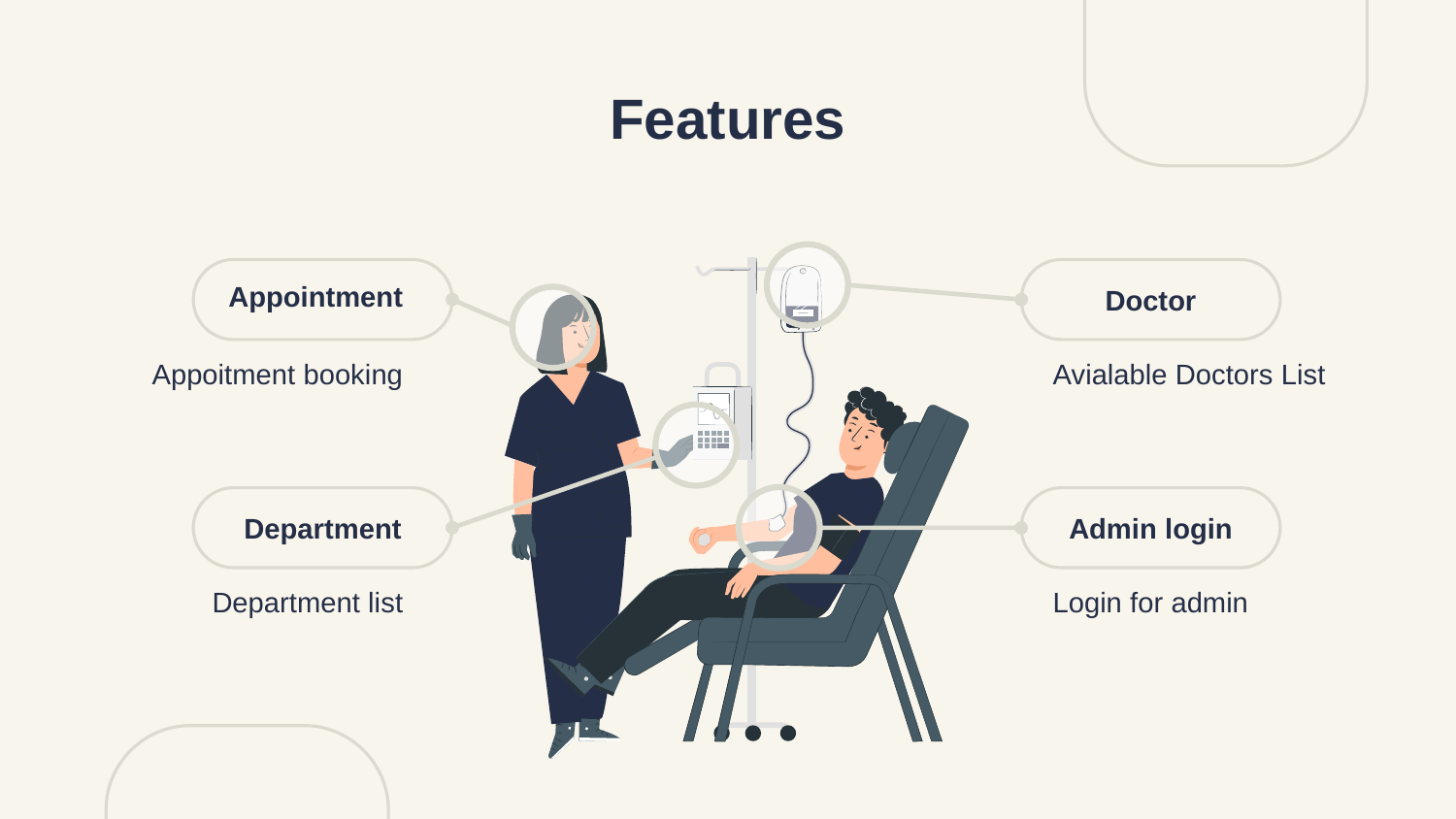

# Features

Doctor

Appointment

Appoitment booking
Avialable Doctors List

Department
Admin login

Department list
Login for admin